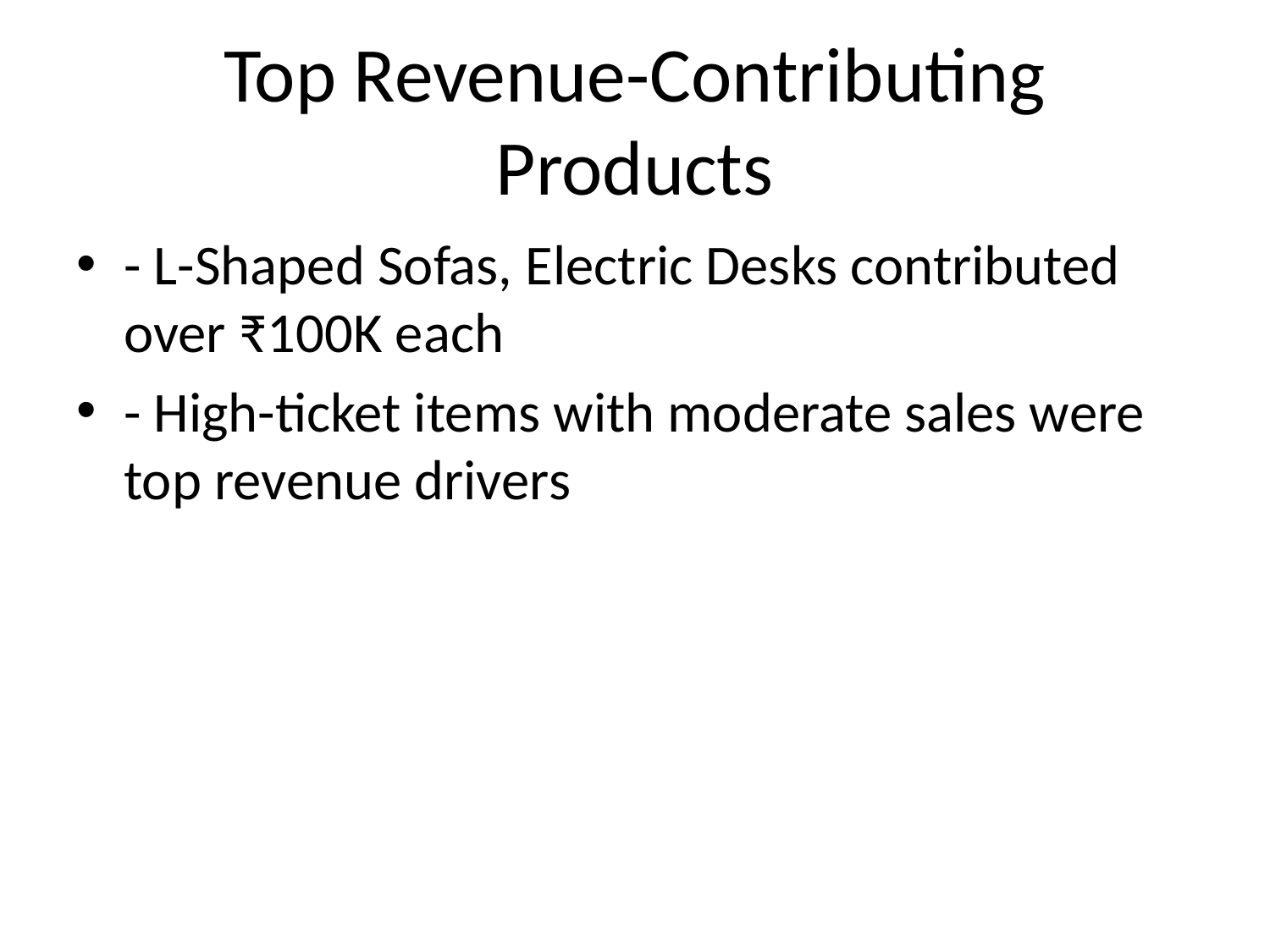

# Top Revenue-Contributing Products
- L-Shaped Sofas, Electric Desks contributed over ₹100K each
- High-ticket items with moderate sales were top revenue drivers